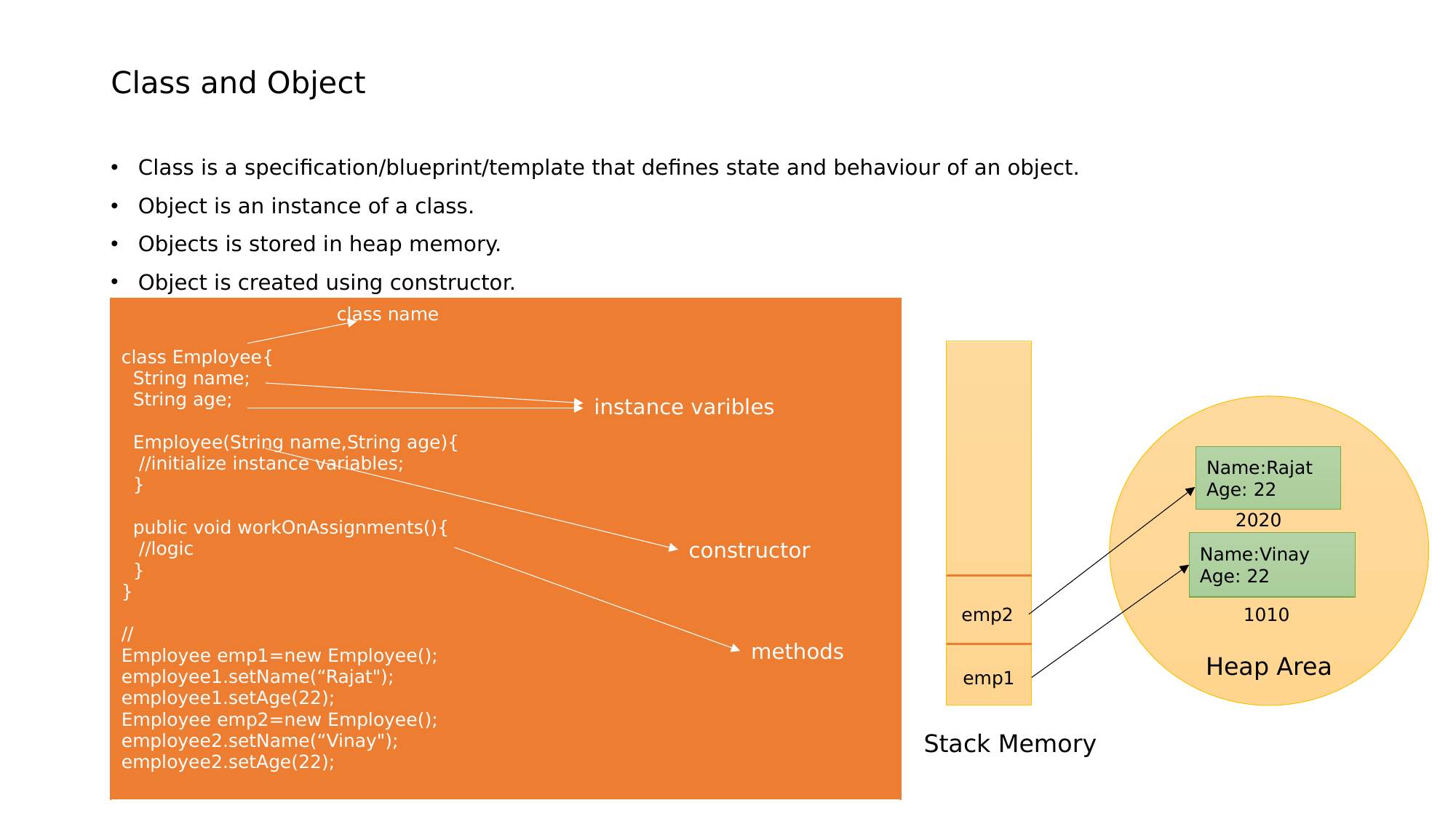

# Class and Object

Class is a specification/blueprint/template that defines state and behaviour of an object.
Object is an instance of a class.
Objects is stored in heap memory.
Object is created using constructor.

| class name class Employee{ String name; String age; Employee(String name,String age){ //initialize instance variables; } public void workOnAssignments(){ //logic } } // Employee emp1=new Employee(); employee1.setName(“Rajat"); employee1.setAge(22); Employee emp2=new Employee(); employee2.setName(“Vinay"); employee2.setAge(22); |
| --- |

instance varibles

Heap Area
Name:Rajat
Age: 22
2020
constructor

Name:Vinay
Age: 22

emp2
1010
methods
emp1
Stack Memory